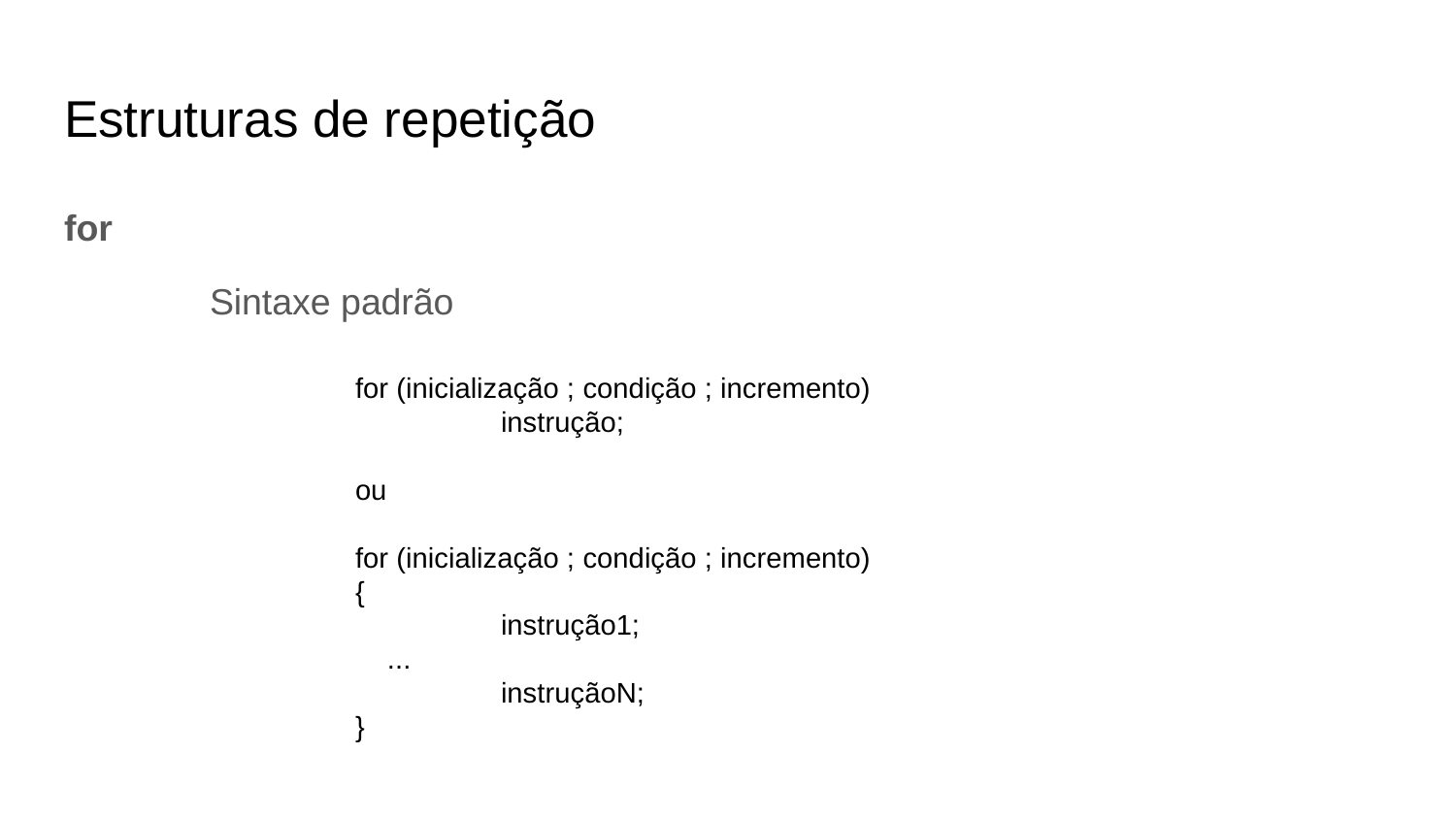

# Estruturas de repetição
for
	Sintaxe padrão
for (inicialização ; condição ; incremento)
	instrução;

ou

for (inicialização ; condição ; incremento)
{
	instrução1;
    ...
	instruçãoN;
}